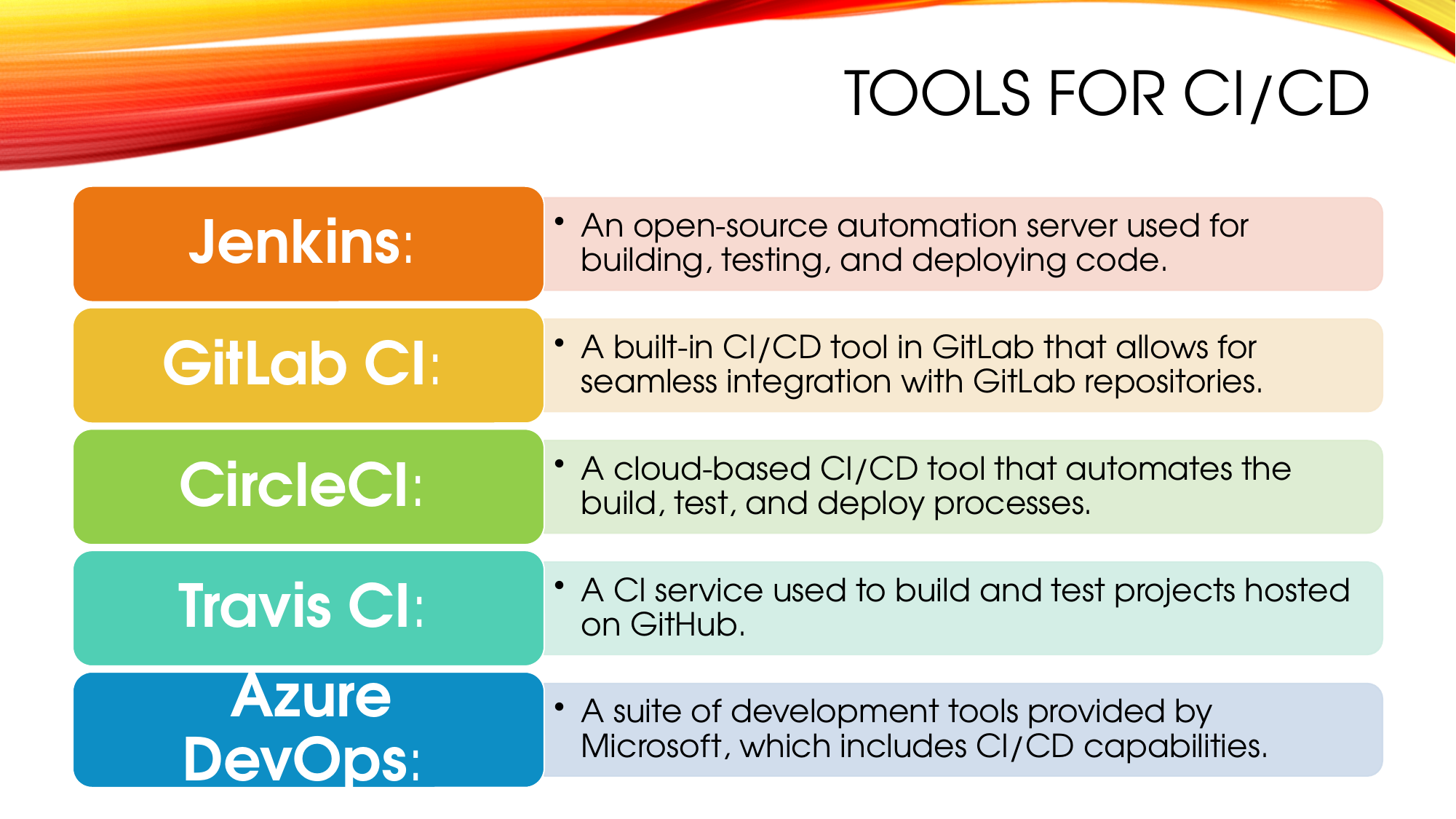

# Tools for CI/CD
An open-source automation server used for building, testing, and deploying code.
Jenkins:
A built-in CI/CD tool in GitLab that allows for seamless integration with GitLab repositories.
GitLab CI:
A cloud-based CI/CD tool that automates the build, test, and deploy processes.
CircleCI:
A CI service used to build and test projects hosted on GitHub.
Travis CI:
A suite of development tools provided by Microsoft, which includes CI/CD capabilities.
Azure DevOps: